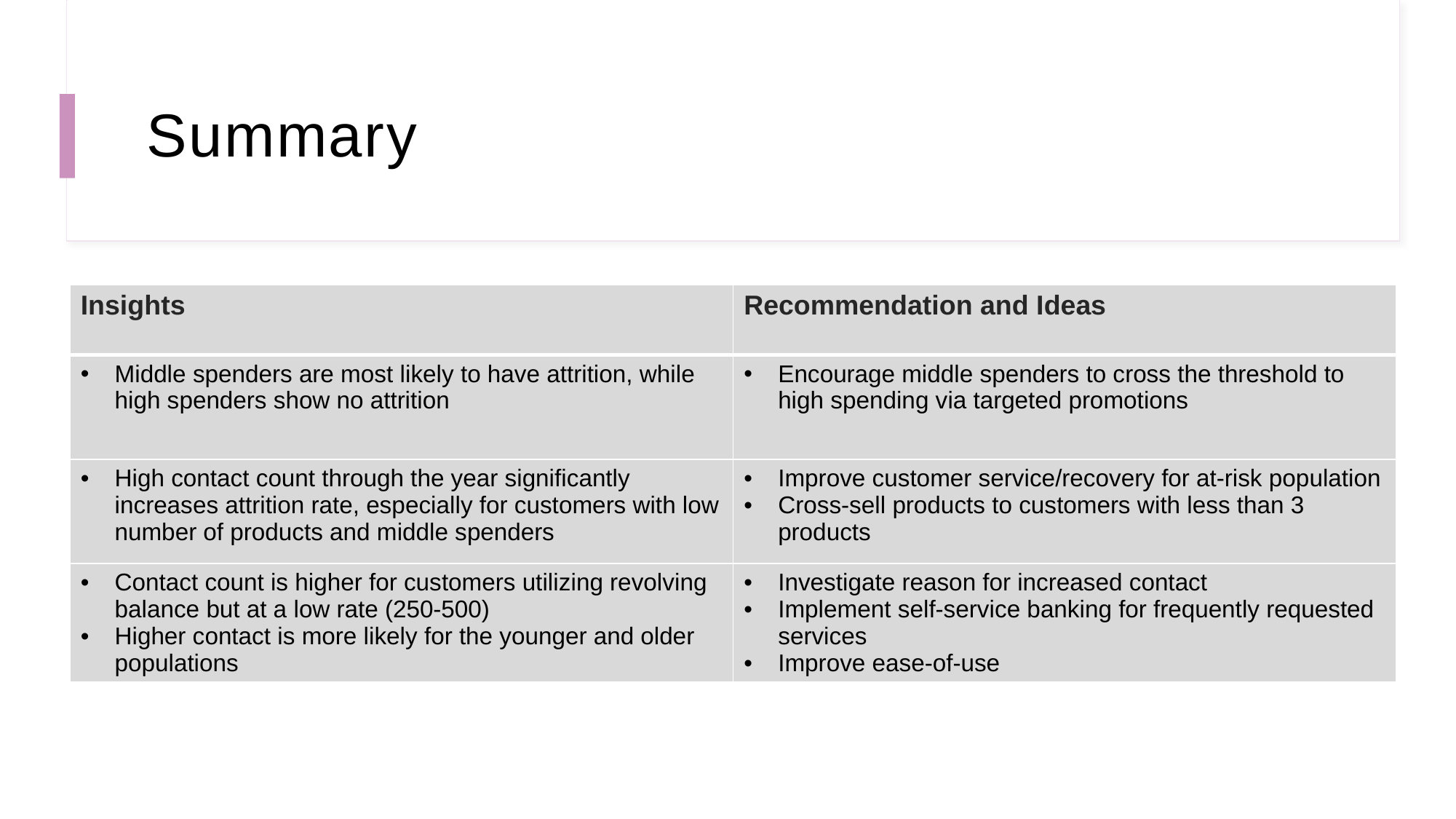

# Summary
| Insights | Recommendation and Ideas |
| --- | --- |
| Middle spenders are most likely to have attrition, while high spenders show no attrition | Encourage middle spenders to cross the threshold to high spending via targeted promotions |
| High contact count through the year significantly increases attrition rate, especially for customers with low number of products and middle spenders | Improve customer service/recovery for at-risk population Cross-sell products to customers with less than 3 products |
| Contact count is higher for customers utilizing revolving balance but at a low rate (250-500) Higher contact is more likely for the younger and older populations | Investigate reason for increased contact Implement self-service banking for frequently requested services Improve ease-of-use |